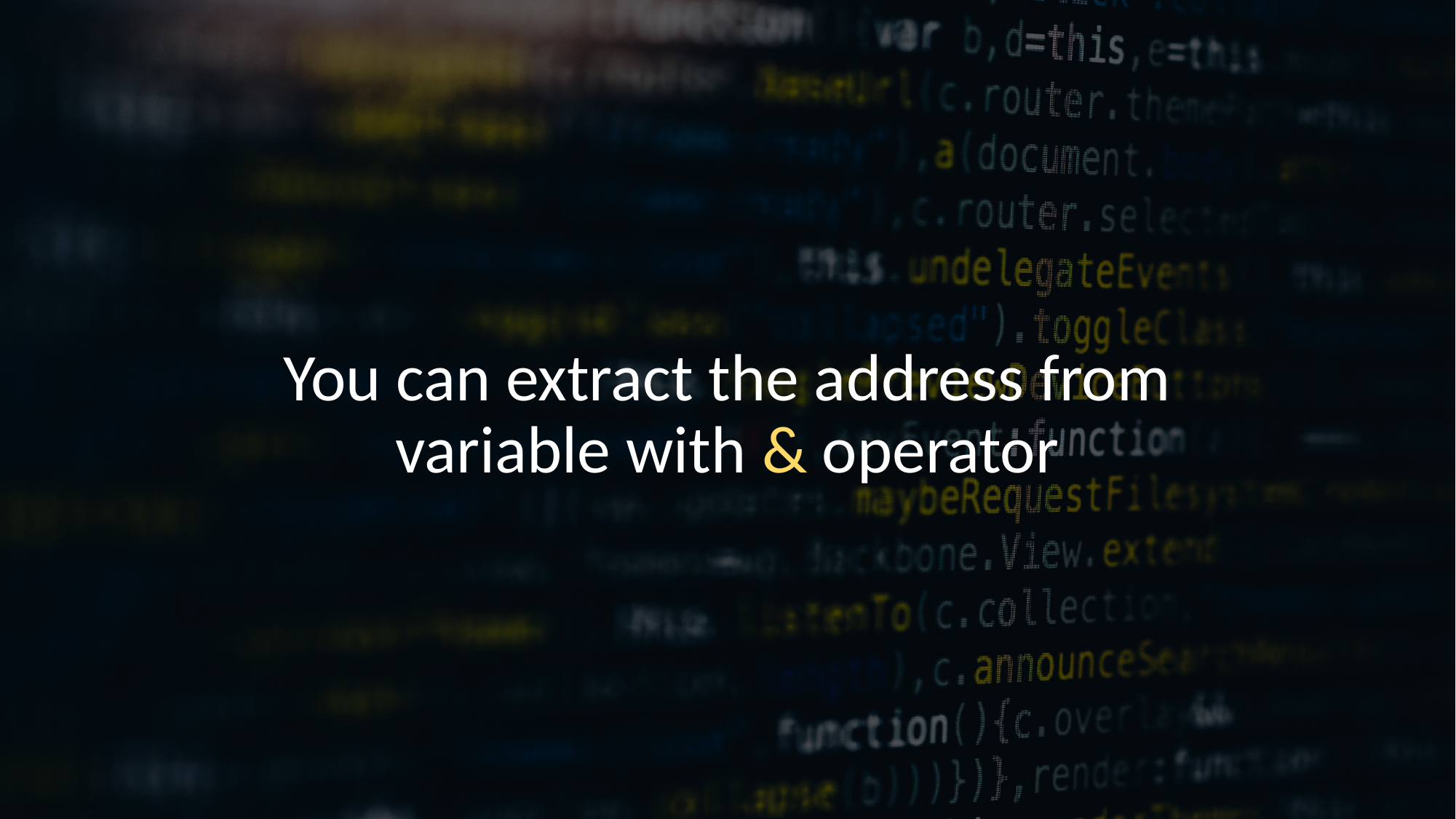

# You can extract the address from variable with & operator